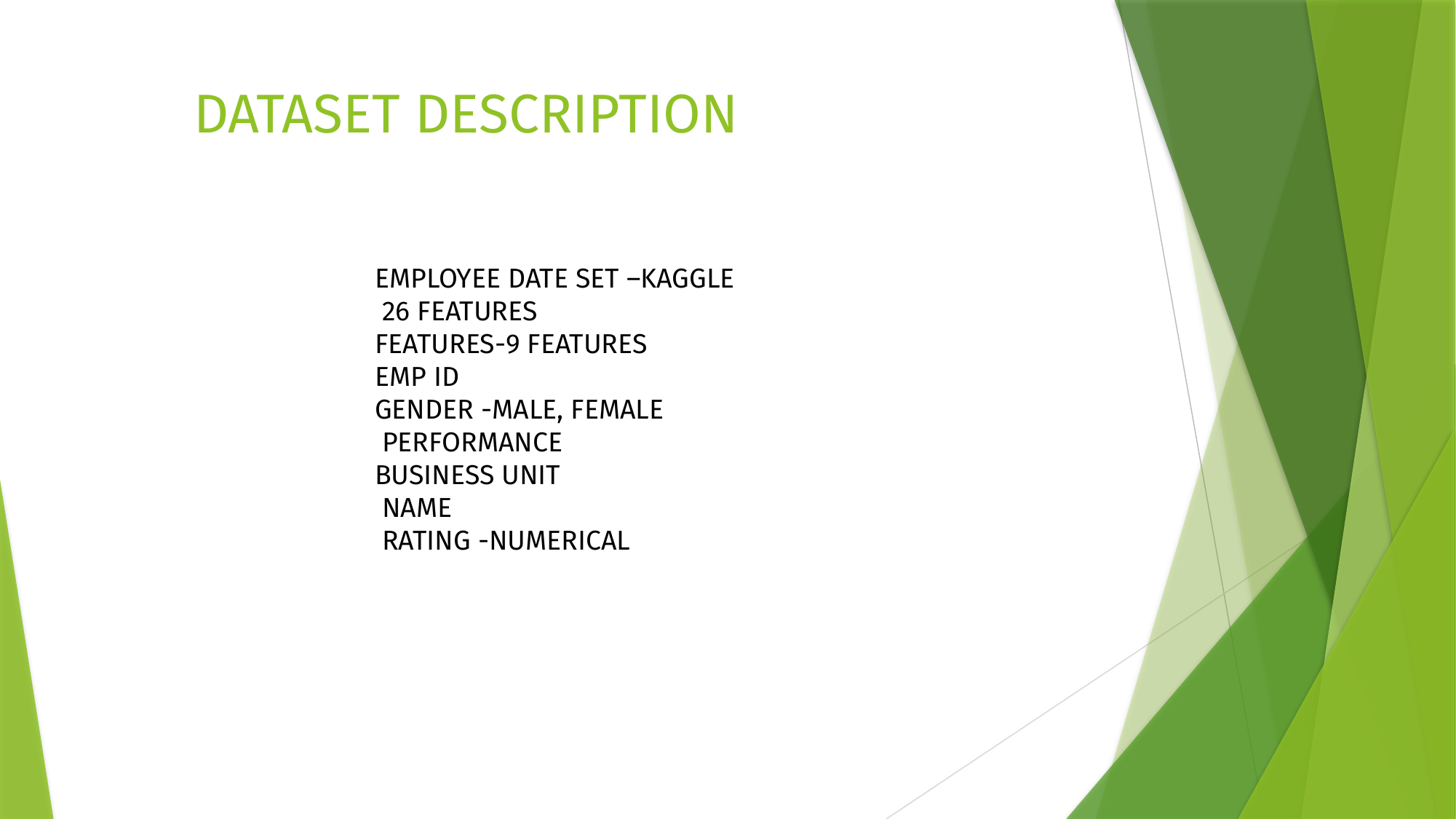

# DATASET DESCRIPTION
EMPLOYEE DATE SET –KAGGLE
 26 FEATURES
FEATURES-9 FEATURES
EMP ID
GENDER -MALE, FEMALE
 PERFORMANCE
BUSINESS UNIT
 NAME
 RATING -NUMERICAL